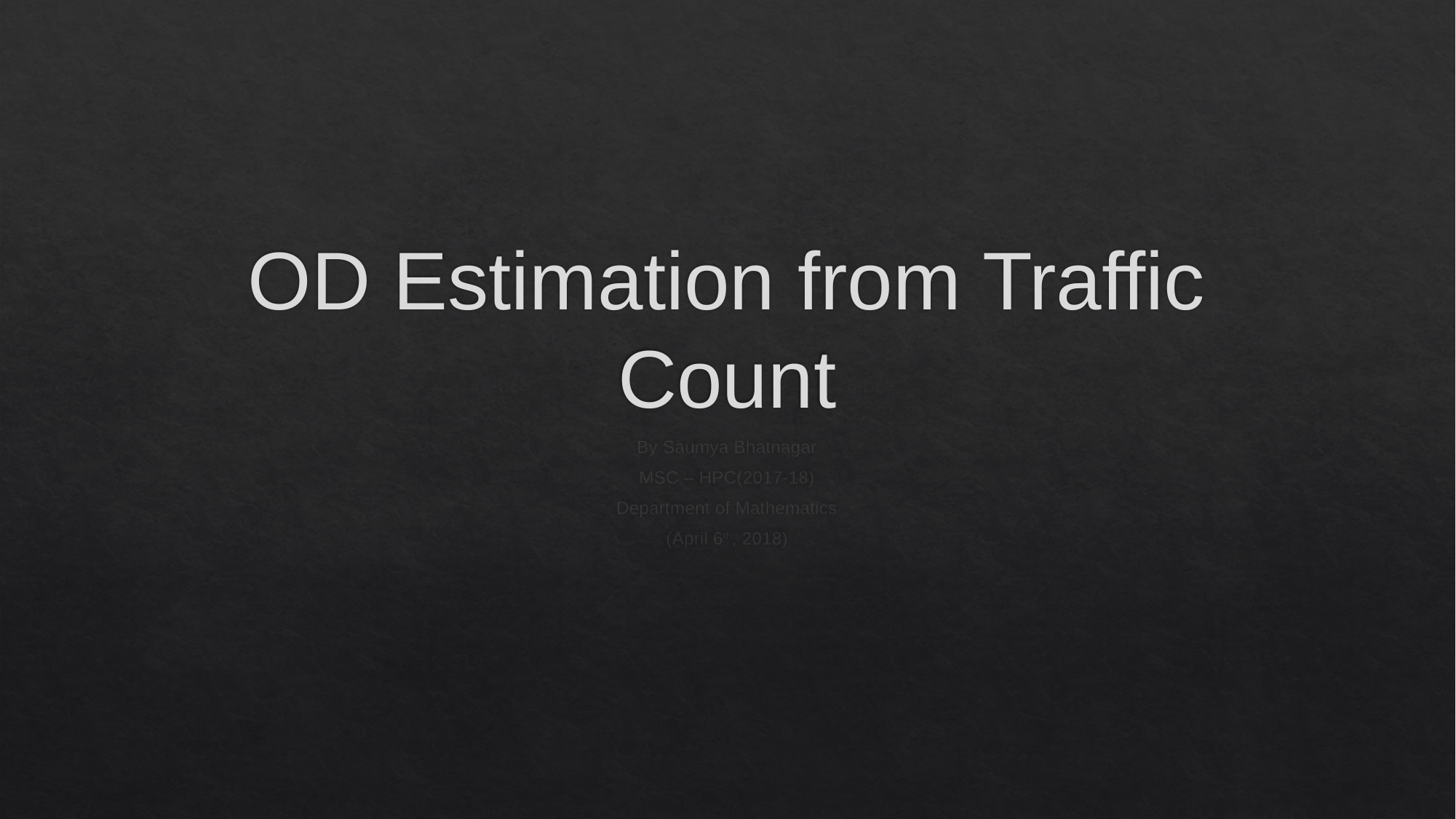

# OD Estimation from Traffic Count
By Saumya Bhatnagar
MSC – HPC(2017-18)
Department of Mathematics
(April 6th, 2018)